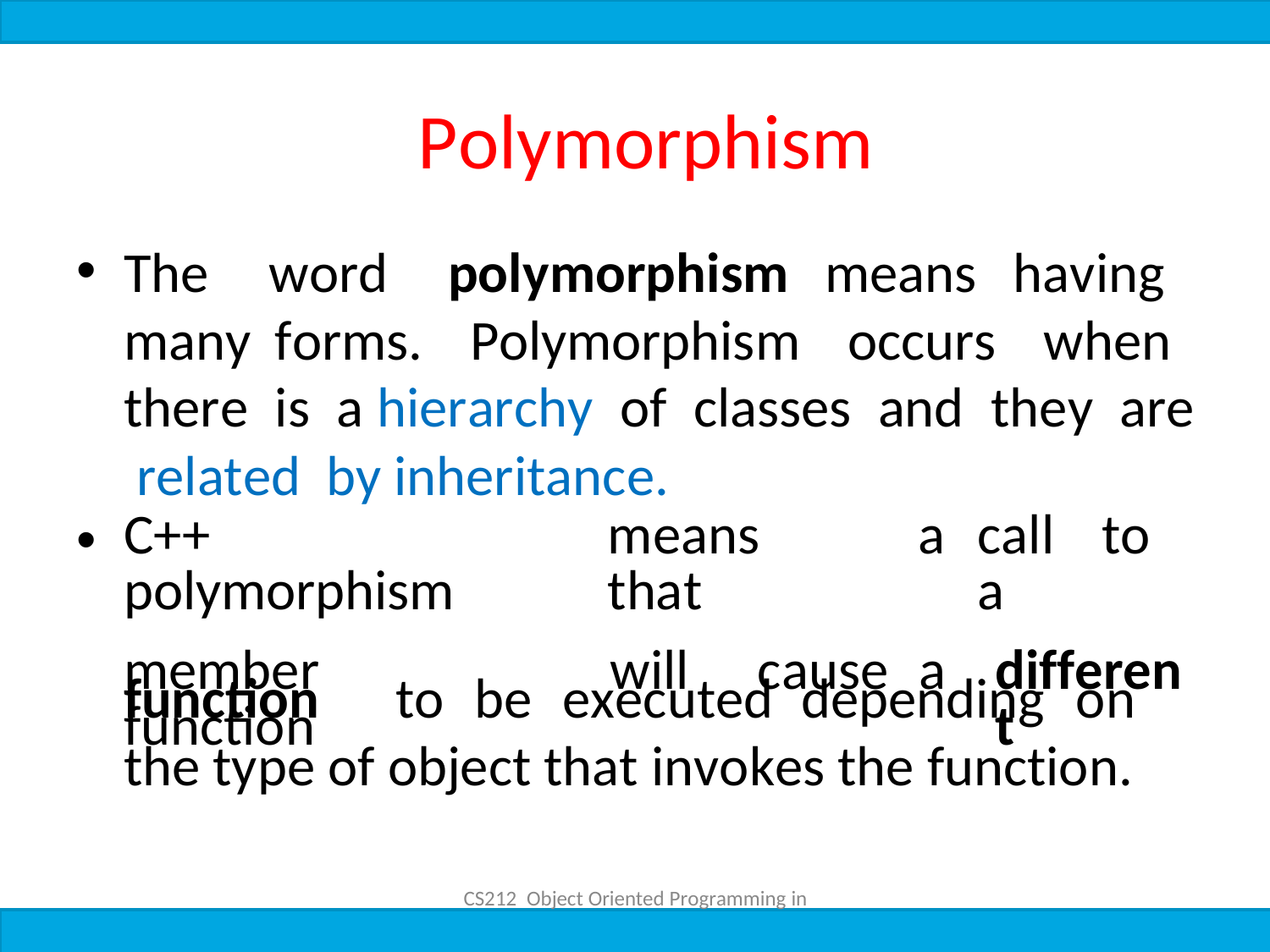

# Polymorphism
The  word  polymorphism means having  many forms.  Polymorphism  occurs  when  there  is  a hierarchy  of  classes  and  they  are  related  by inheritance.

function	to	be	executed	depending	on	the type of object that invokes the function.
| C++ polymorphism | means that | a | call to a |
| --- | --- | --- | --- |
| member function | will cause | a | different |
CS212  Object Oriented Programming in
C++ 	27